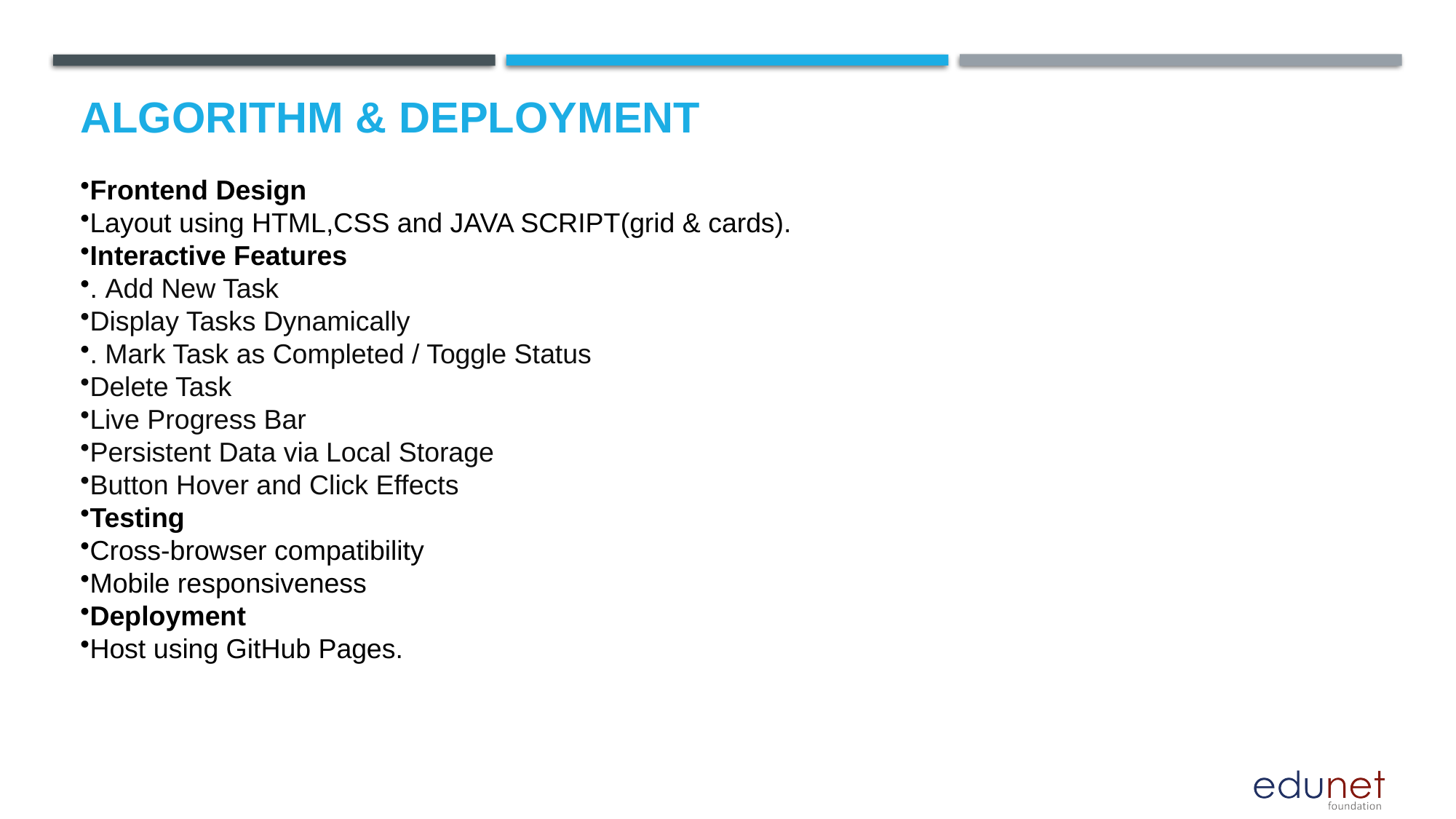

# Algorithm & Deployment
Frontend Design
Layout using HTML,CSS and JAVA SCRIPT(grid & cards).
Interactive Features
. Add New Task
Display Tasks Dynamically
. Mark Task as Completed / Toggle Status
Delete Task
Live Progress Bar
Persistent Data via Local Storage
Button Hover and Click Effects
Testing
Cross-browser compatibility
Mobile responsiveness
Deployment
Host using GitHub Pages.